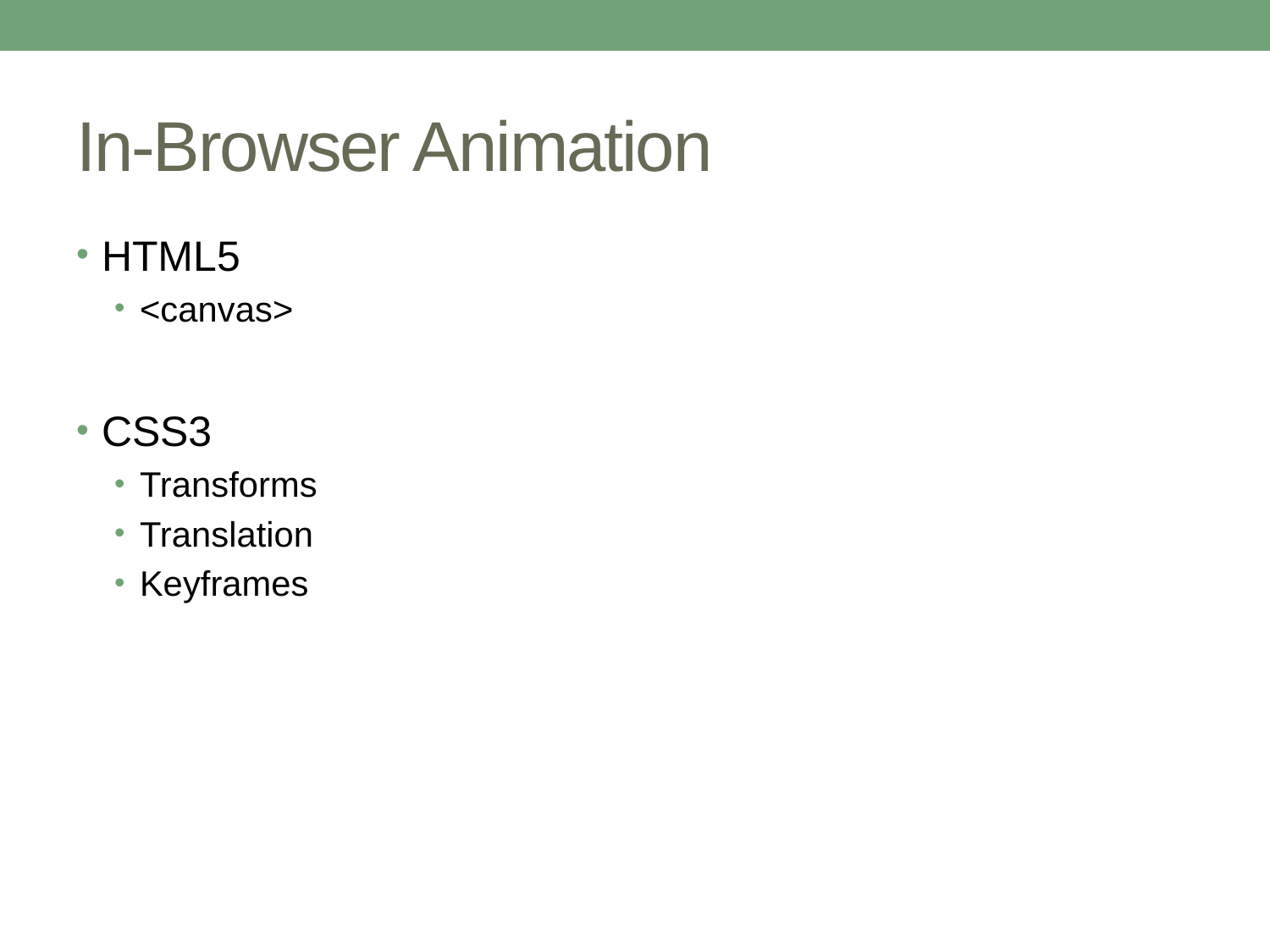

# In-Browser Animation
HTML5
<canvas>

CSS3
Transforms
Translation
Keyframes